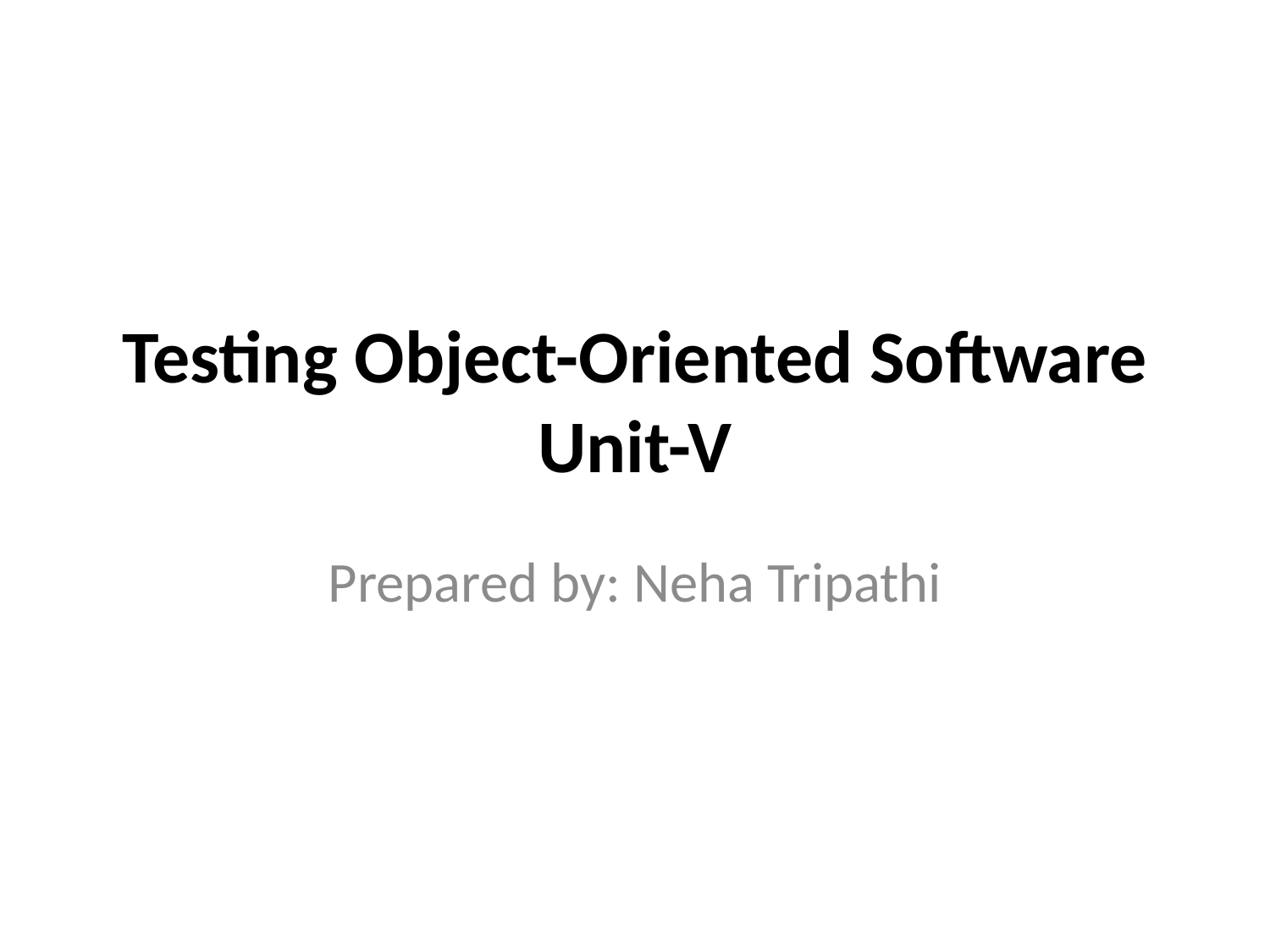

# Testing Object-Oriented Software Unit-V
Prepared by: Neha Tripathi